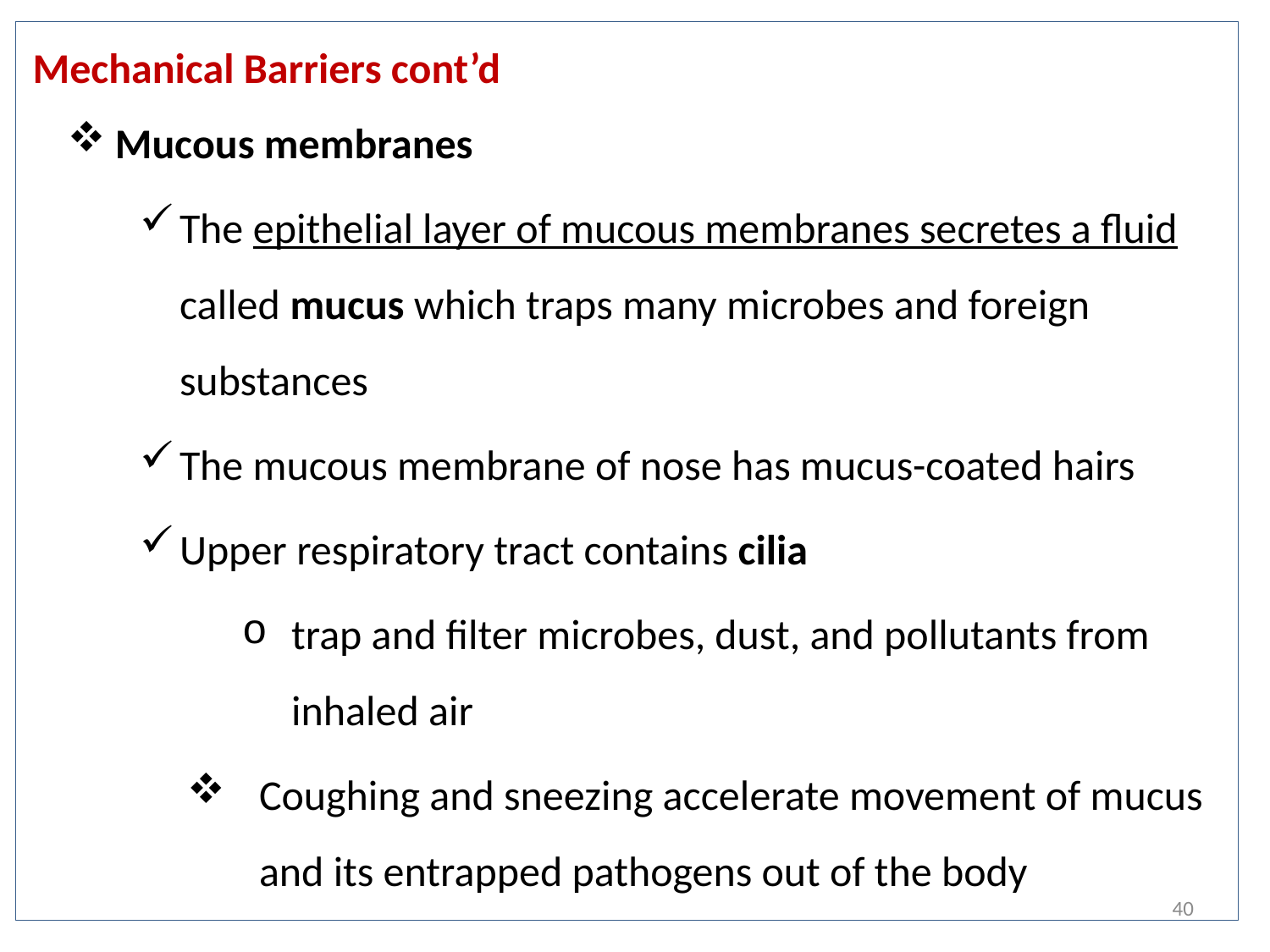

Mechanical Barriers cont’d
Mucous membranes
The epithelial layer of mucous membranes secretes a fluid called mucus which traps many microbes and foreign substances
The mucous membrane of nose has mucus-coated hairs
Upper respiratory tract contains cilia
trap and filter microbes, dust, and pollutants from inhaled air
Coughing and sneezing accelerate movement of mucus and its entrapped pathogens out of the body
40